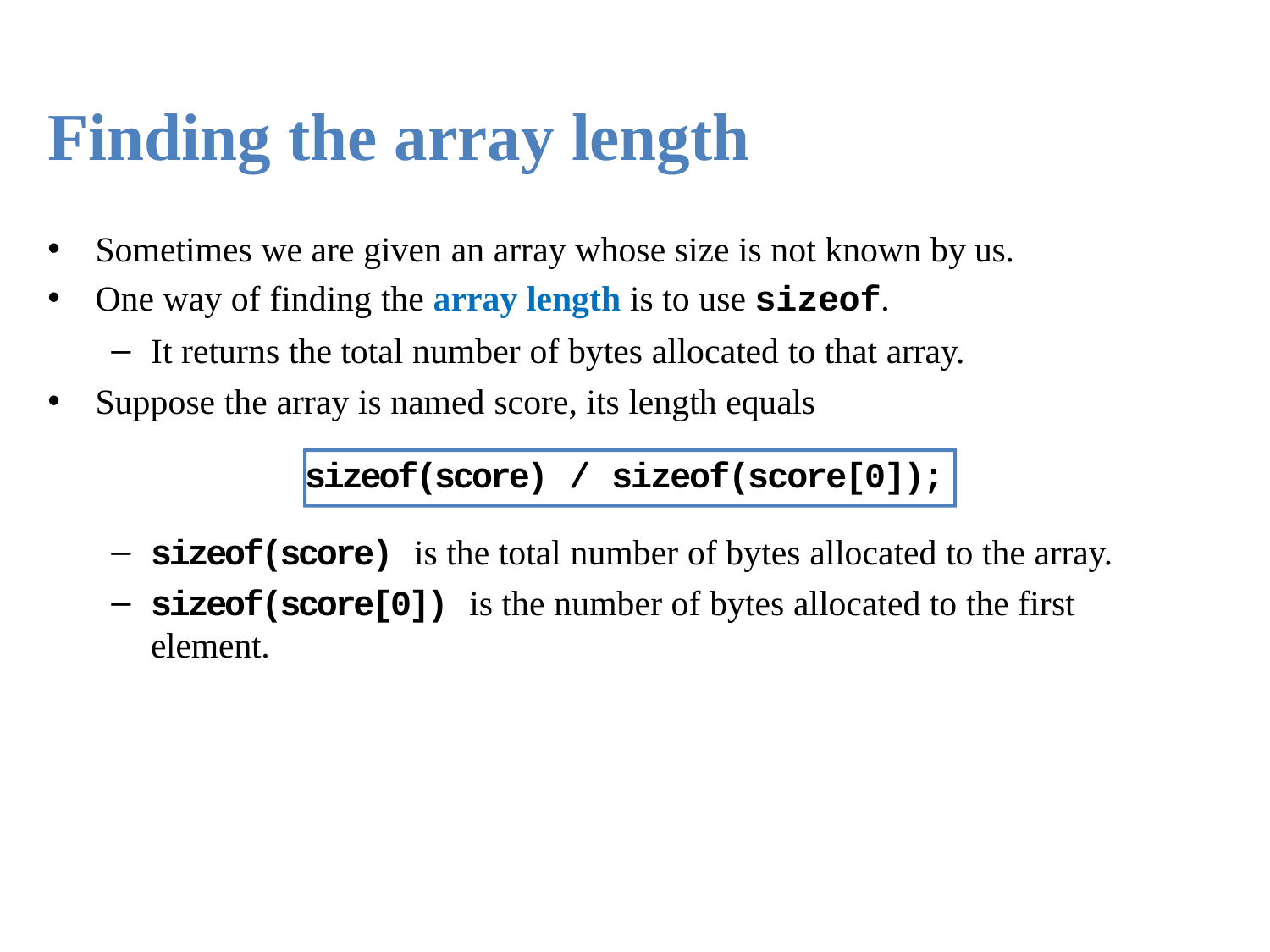

Finding the array length
Sometimes we are given an array whose size is not known by us.
One way of finding the array length is to use sizeof.
It returns the total number of bytes allocated to that array.
Suppose the array is named score, its length equals
sizeof(score) / sizeof(score[0]);
sizeof(score) is the total number of bytes allocated to the array.
sizeof(score[0]) is the number of bytes allocated to the first element.